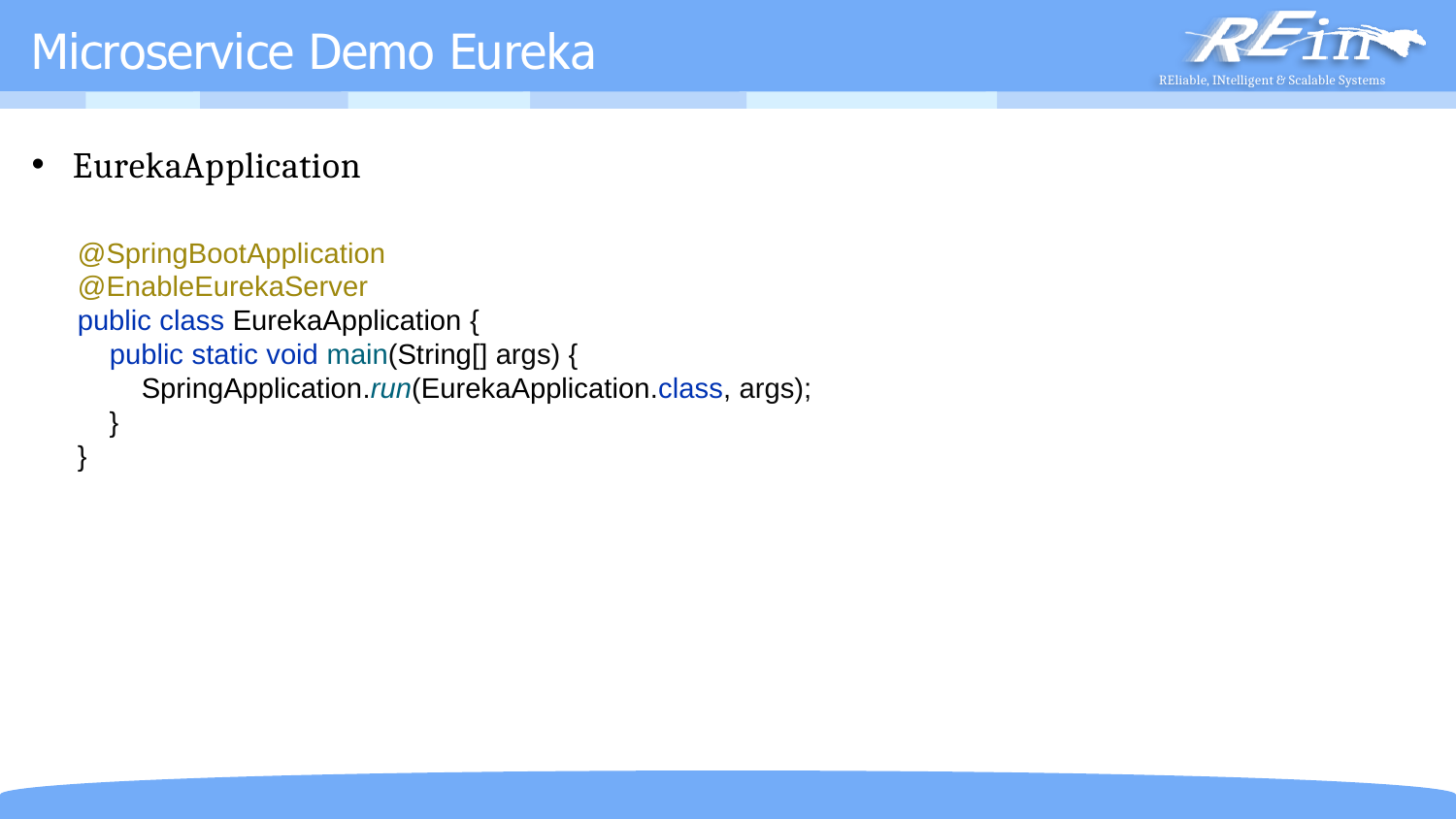

# Microservice Demo Eureka
EurekaApplication

@SpringBootApplication
@EnableEurekaServer
public class EurekaApplication {
    public static void main(String[] args) {
        SpringApplication.run(EurekaApplication.class, args);
    }
}
47